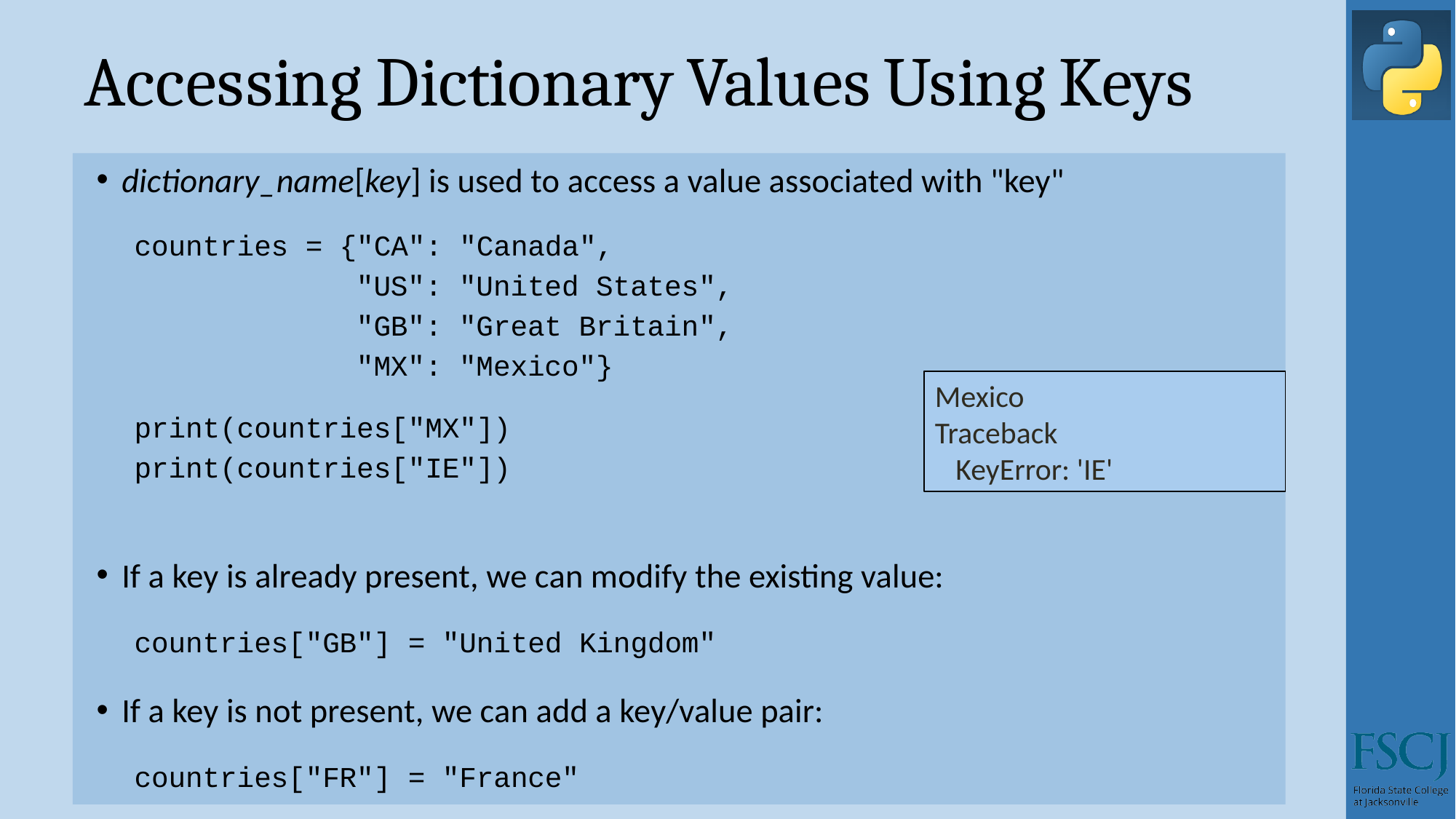

# Accessing Dictionary Values Using Keys
dictionary_name[key] is used to access a value associated with "key"

countries = {"CA": "Canada",
             "US": "United States",
             "GB": "Great Britain",
             "MX": "Mexico"}

print(countries["MX"])
print(countries["IE"])

If a key is already present, we can modify the existing value:

countries["GB"] = "United Kingdom"

If a key is not present, we can add a key/value pair:

countries["FR"] = "France"
Mexico
Traceback
   KeyError: 'IE'